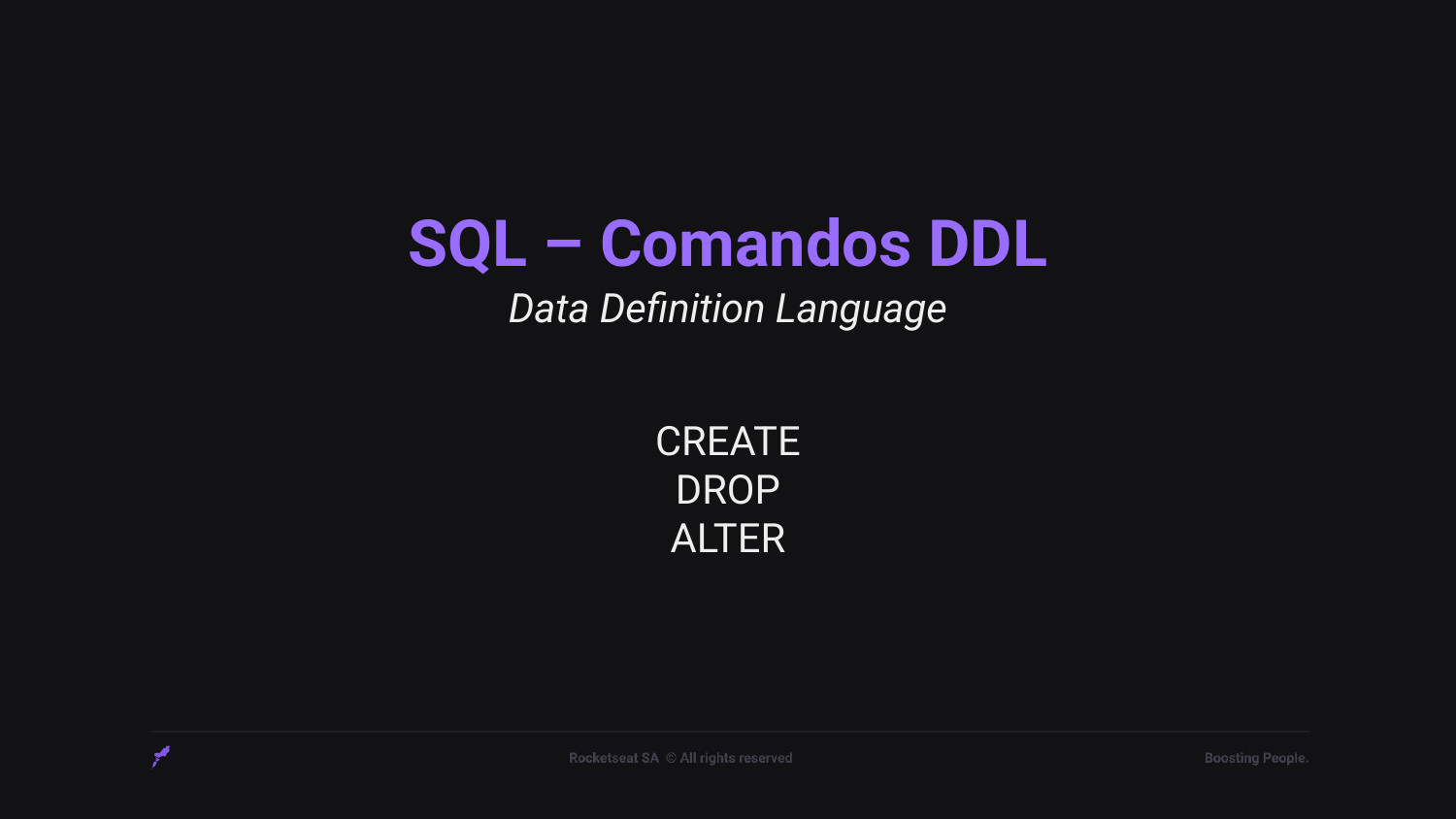

# SQL – Comandos DDL
Data Definition Language
CREATE
DROP
ALTER